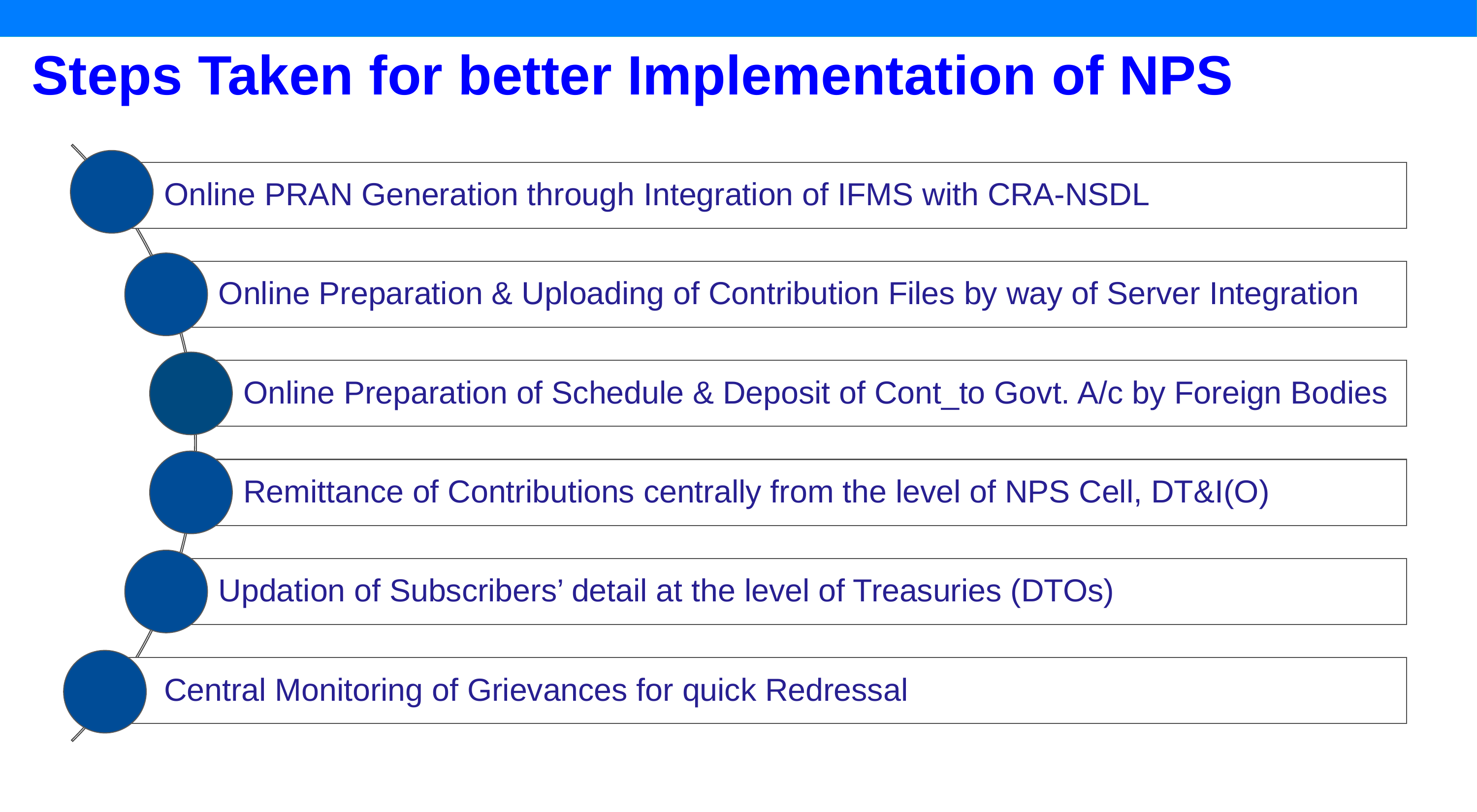

Steps Taken for better Implementation of NPS
Online PRAN Generation through Integration of IFMS with CRA-NSDL
Online Preparation & Uploading of Contribution Files by way of Server Integration
Online Preparation of Schedule & Deposit of Cont_to Govt. A/c by Foreign Bodies
Remittance of Contributions centrally from the level of NPS Cell, DT&I(O)
Updation of Subscribers’ detail at the level of Treasuries (DTOs)
Central Monitoring of Grievances for quick Redressal